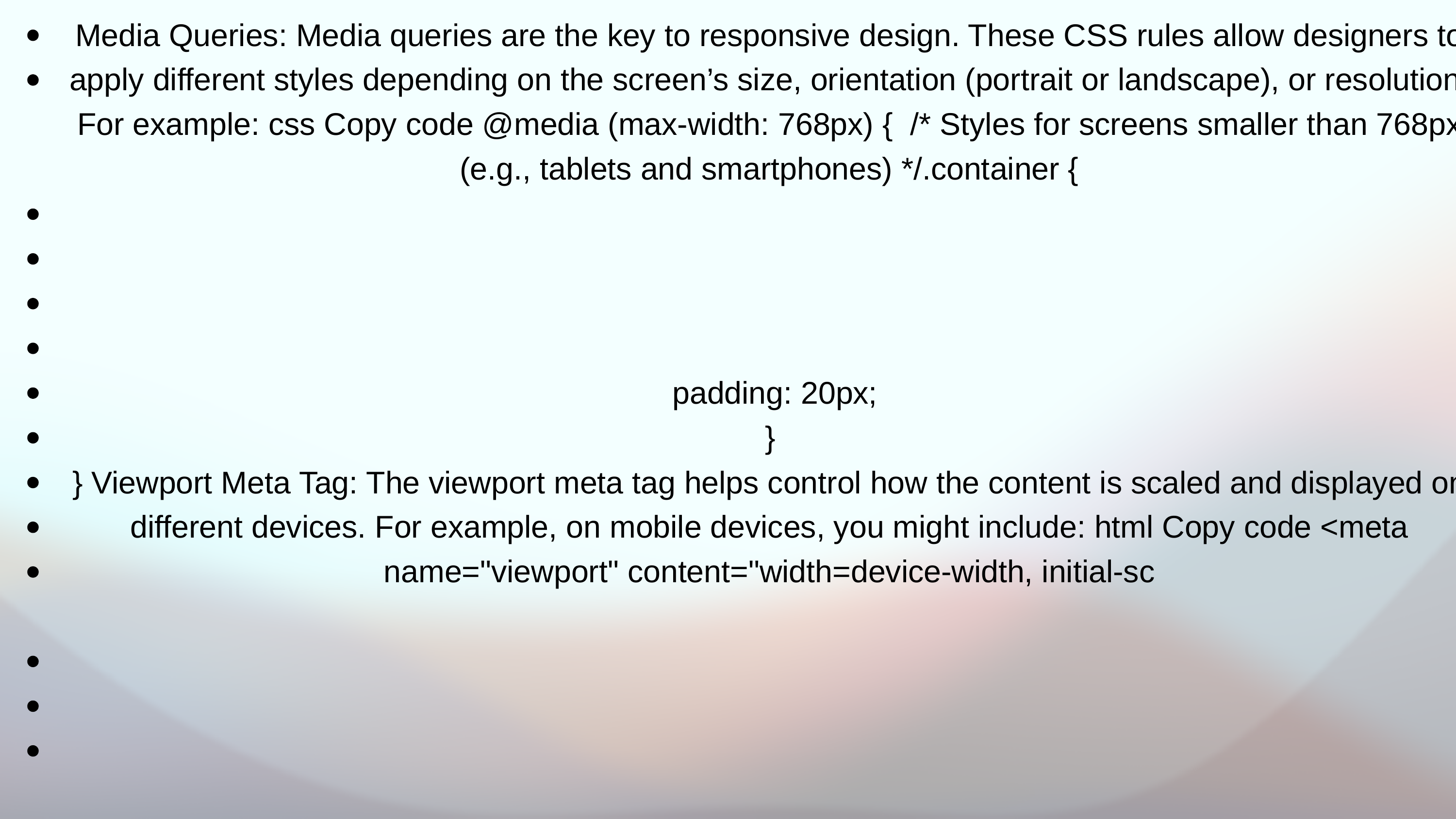

Media Queries: Media queries are the key to responsive design. These CSS rules allow designers to apply different styles depending on the screen’s size, orientation (portrait or landscape), or resolution. For example: css Copy code @media (max-width: 768px) {  /* Styles for screens smaller than 768px (e.g., tablets and smartphones) */.container {

padding: 20px;

}

} Viewport Meta Tag: The viewport meta tag helps control how the content is scaled and displayed on different devices. For example, on mobile devices, you might include: html Copy code <meta name="viewport" content="width=device-width, initial-sc